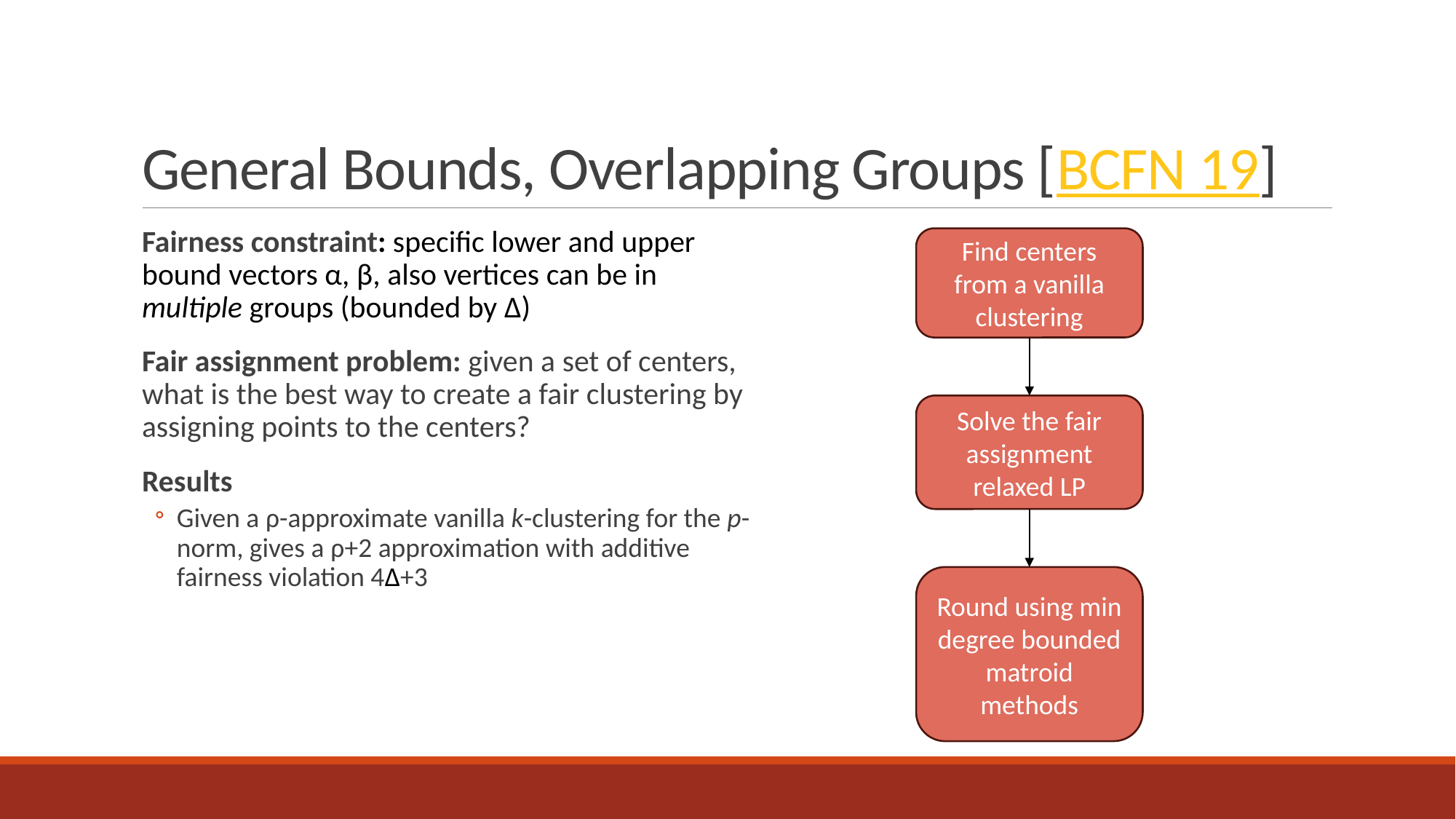

# General Bounds, Overlapping Groups [BCFN 19]
Fairness constraint: specific lower and upper bound vectors α, β, also vertices can be in multiple groups (bounded by Δ)
Fair assignment problem: given a set of centers, what is the best way to create a fair clustering by assigning points to the centers?
Results
Given a ρ-approximate vanilla k-clustering for the p-norm, gives a ρ+2 approximation with additive fairness violation 4Δ+3
Find centers from a vanilla clustering
Solve the fair assignment relaxed LP
Round using min degree bounded matroid methods